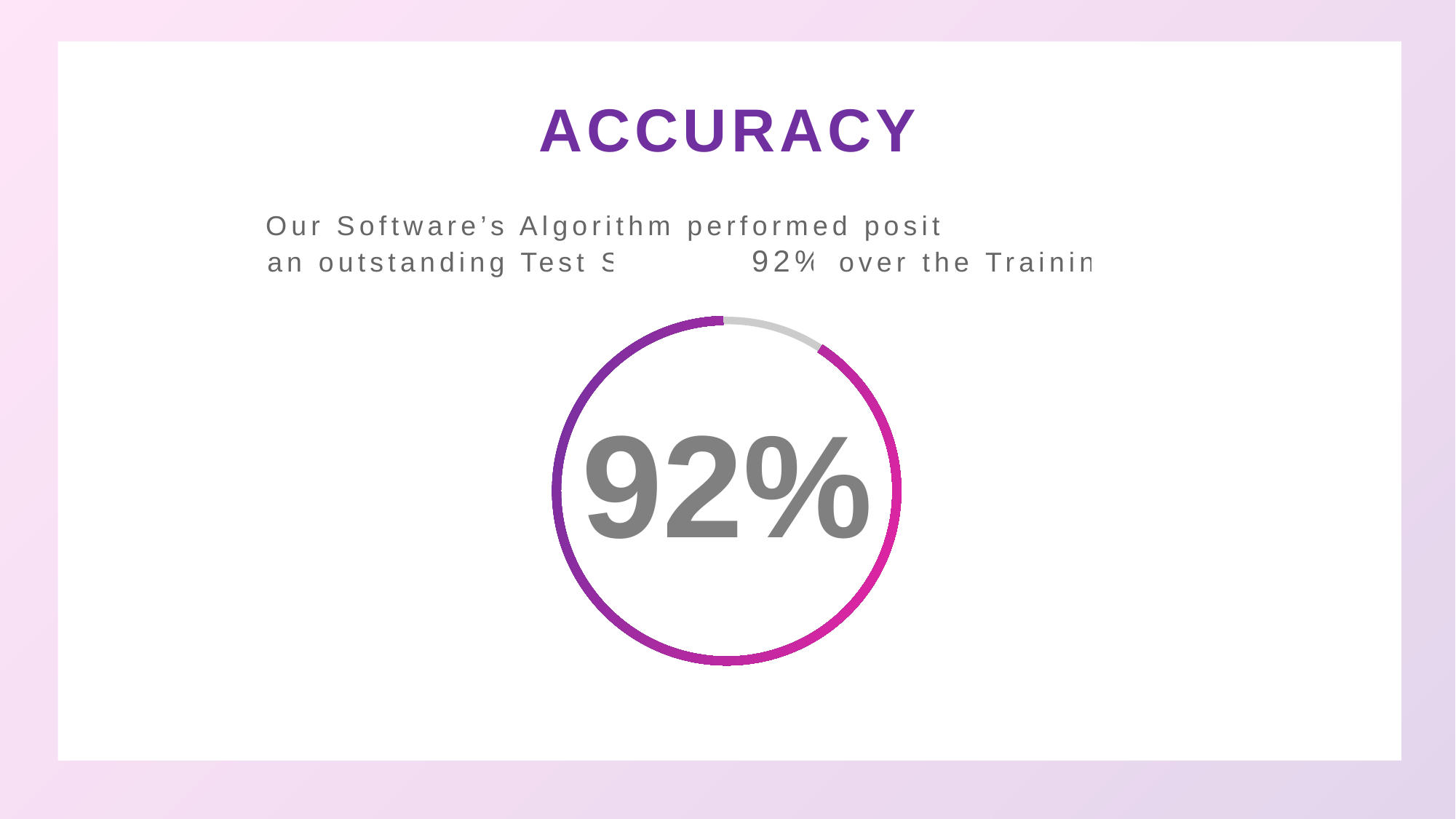

ACCURACY
Our Software’s Algorithm performed positively and gave an outstanding Test Score of 92% over the Training Set

92%